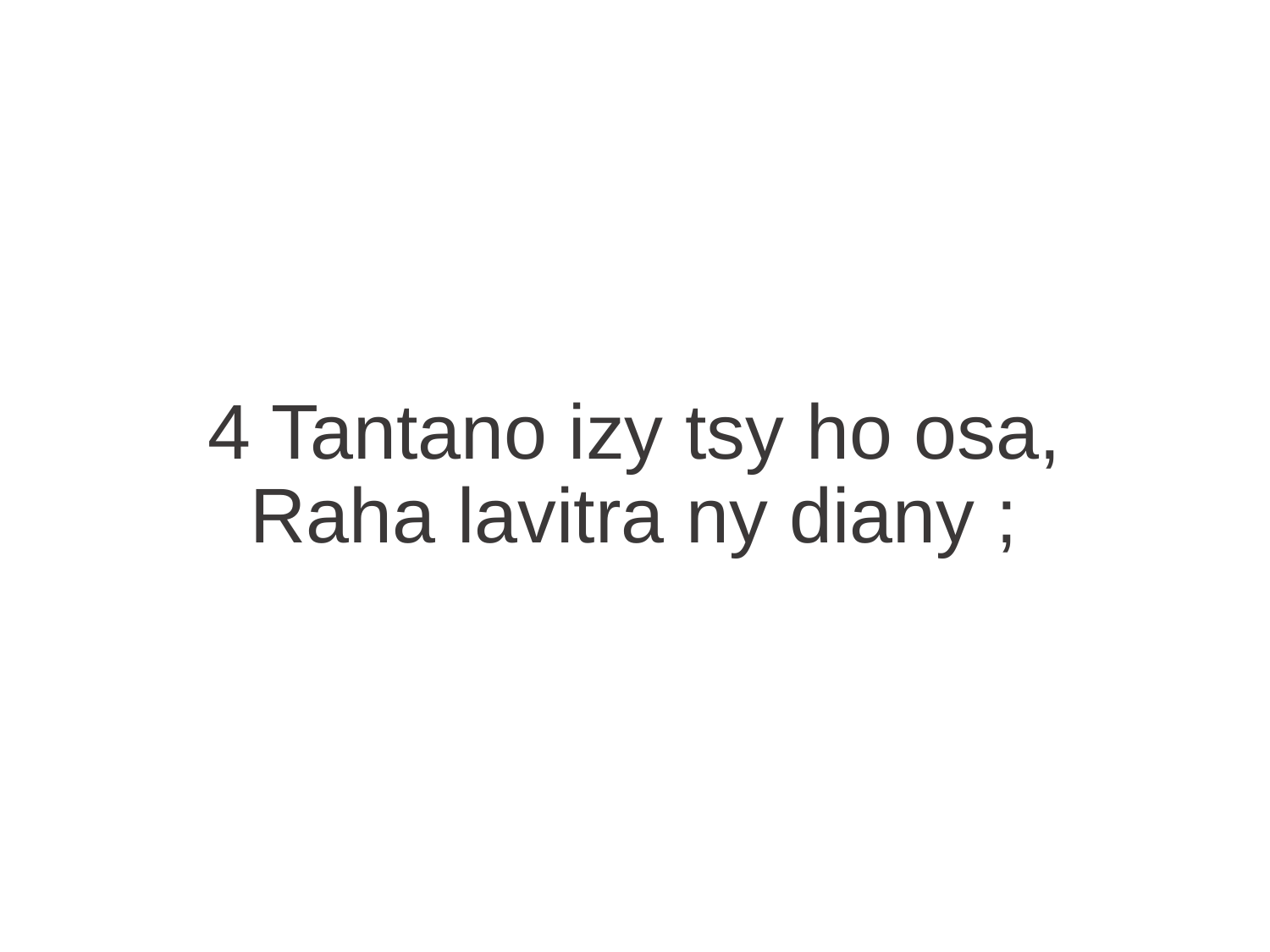

4 Tantano izy tsy ho osa,
Raha lavitra ny diany ;